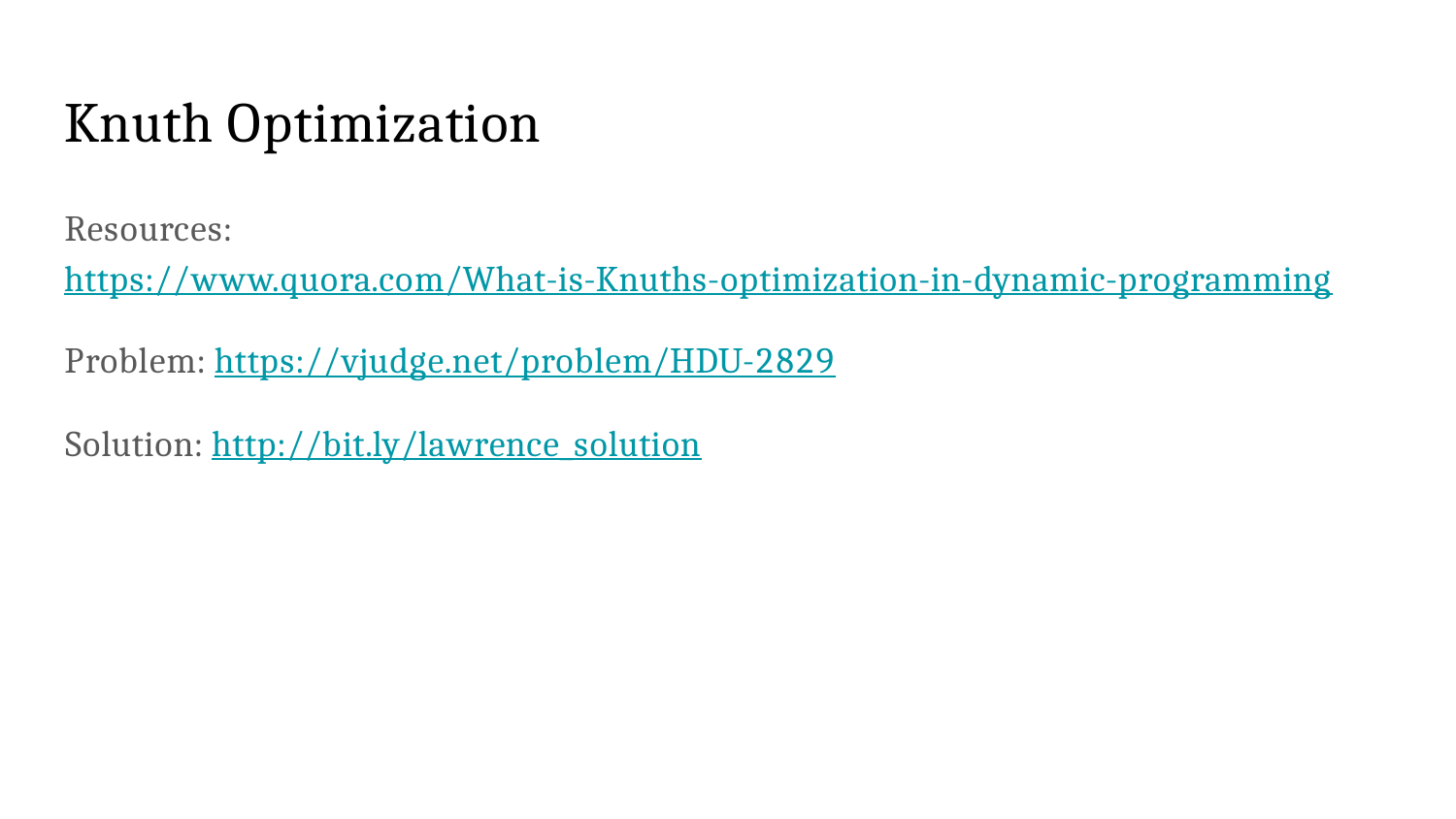

# Knuth Optimization
Resources: https://www.quora.com/What-is-Knuths-optimization-in-dynamic-programming
Problem: https://vjudge.net/problem/HDU-2829
Solution: http://bit.ly/lawrence_solution